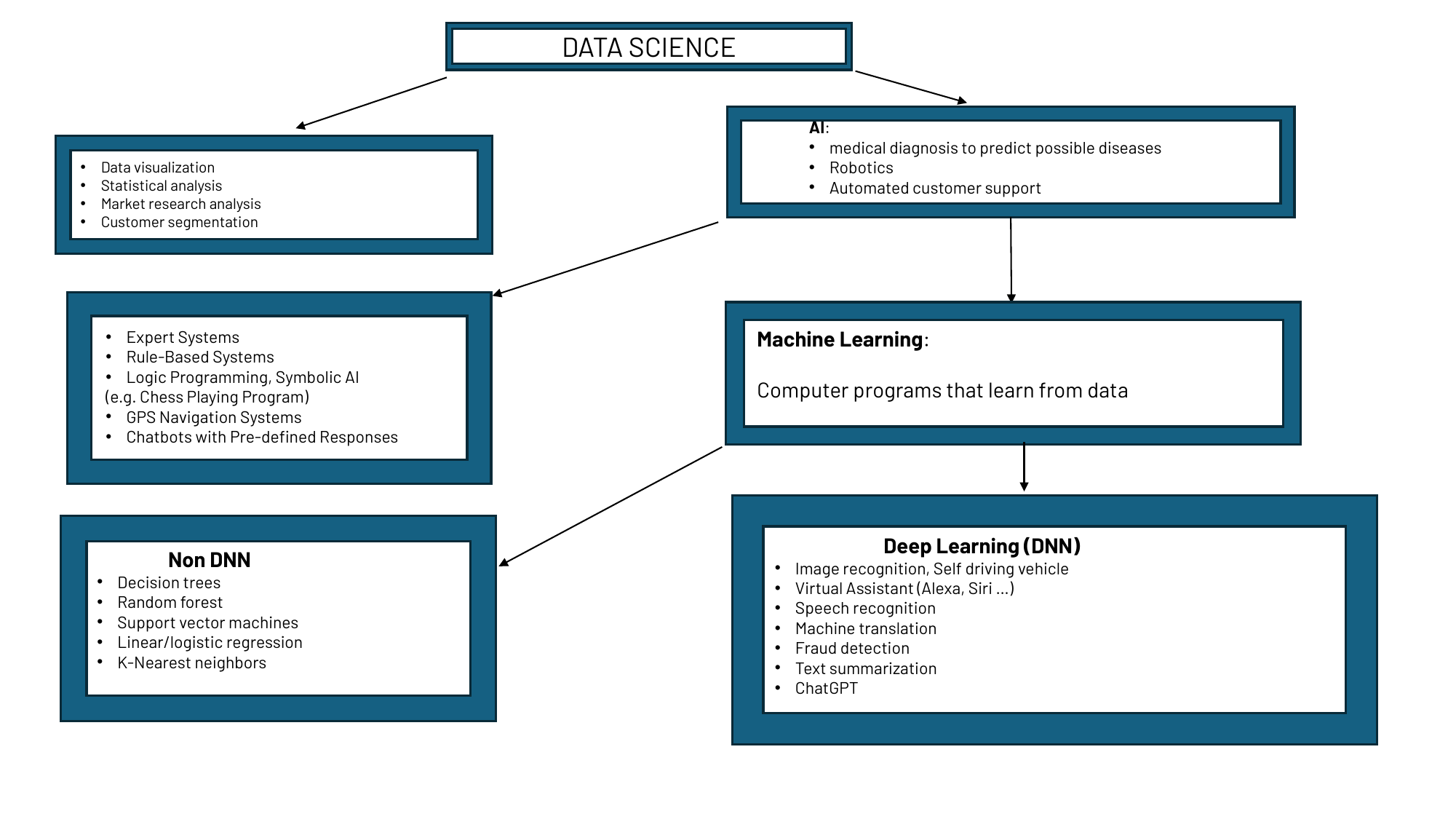

DATA SCIENCE

AI:
medical diagnosis to predict possible diseases
Robotics
Automated customer support

Data visualization
Statistical analysis
Market research analysis
Customer segmentation

Machine Learning:

Computer programs that learn from data

Expert Systems
Rule-Based Systems
Logic Programming, Symbolic AI
(e.g. Chess Playing Program)
GPS Navigation Systems
Chatbots with Pre-defined Responses

                          Deep Learning (DNN)
Image recognition, Self driving vehicle
Virtual Assistant (Alexa, Siri …)
Speech recognition
Machine translation
Fraud detection
Text summarization
ChatGPT
                 Non DNN
Decision trees
Random forest
Support vector machines
Linear/logistic regression
K-Nearest neighbors